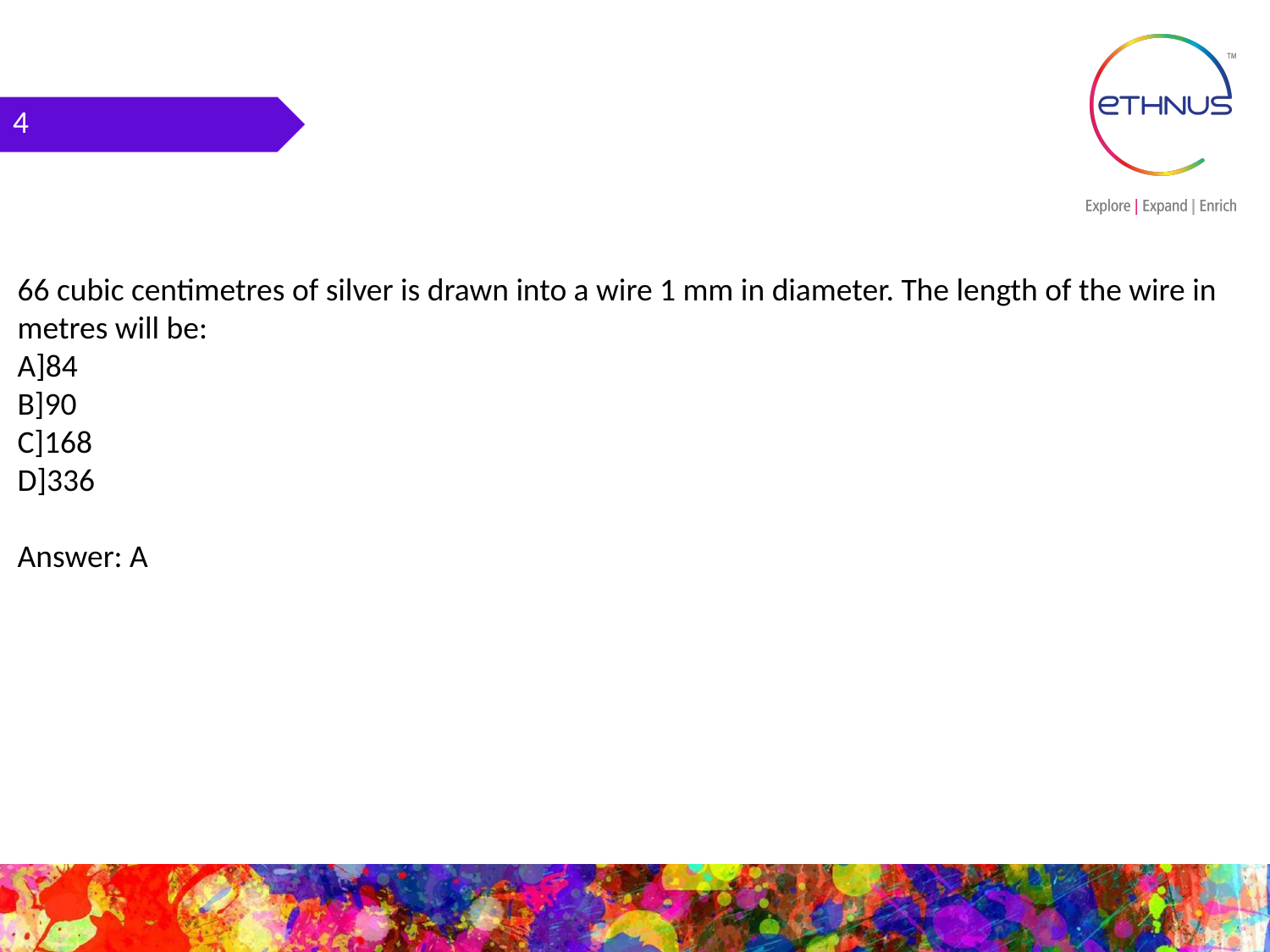

4
66 cubic centimetres of silver is drawn into a wire 1 mm in diameter. The length of the wire in metres will be:
A]84
B]90
C]168
D]336

Answer: A